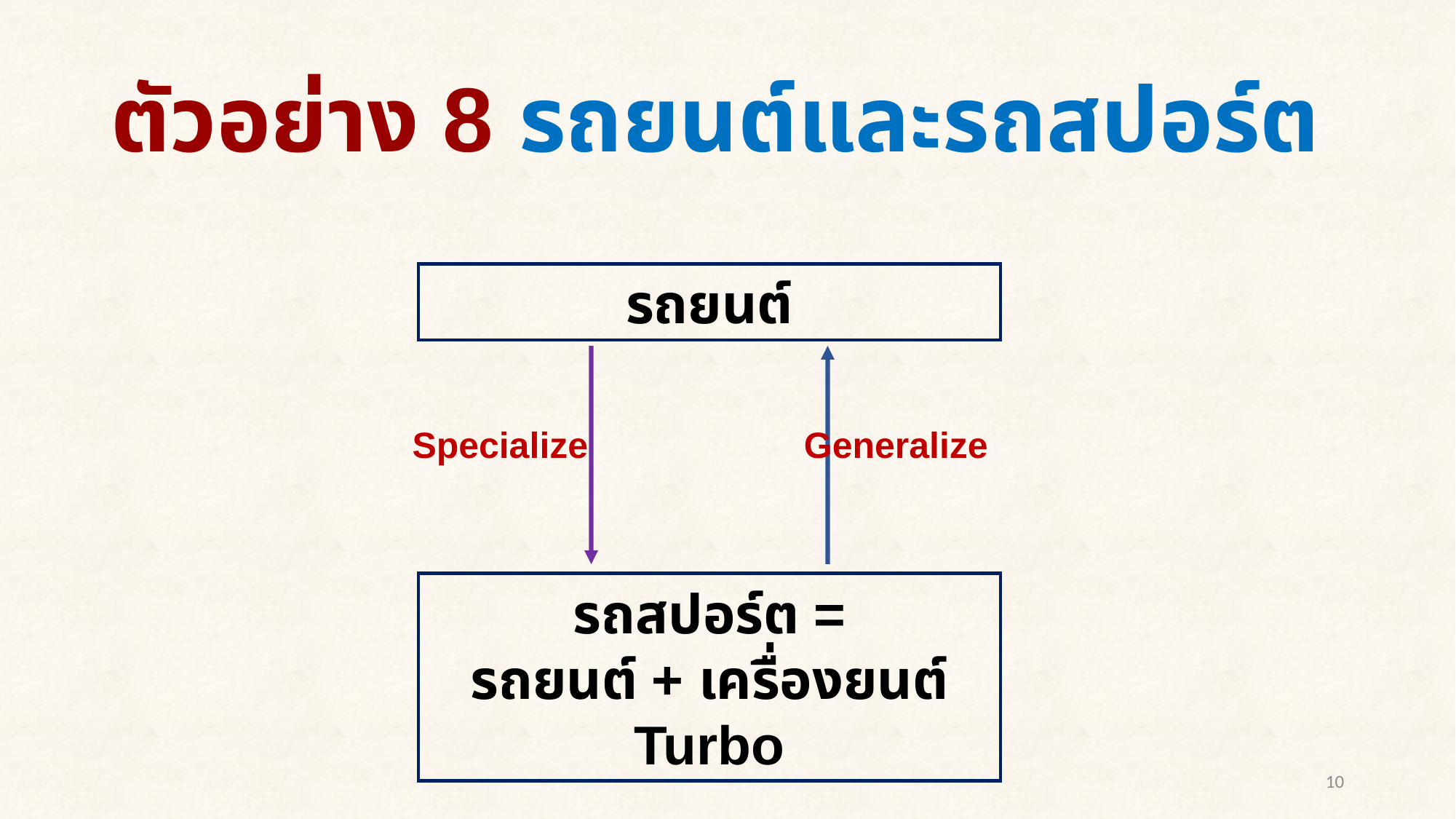

# ตัวอย่าง 8 รถยนต์และรถสปอร์ต
รถยนต์

Specialize
Generalize
รถสปอร์ต =
รถยนต์ + เครื่องยนต์ Turbo
10